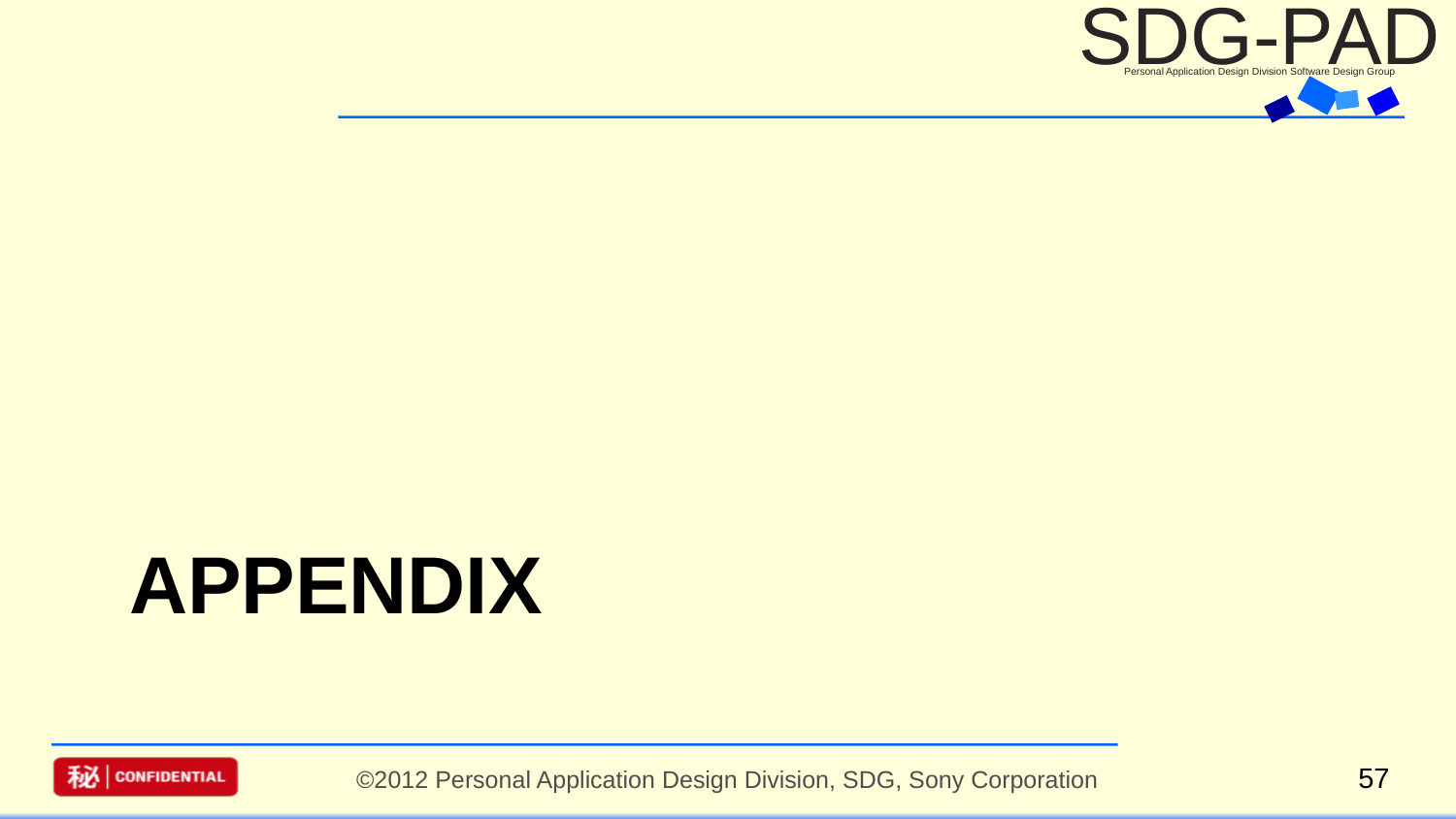

# Appendix
57
©2012 Personal Application Design Division, SDG, Sony Corporation